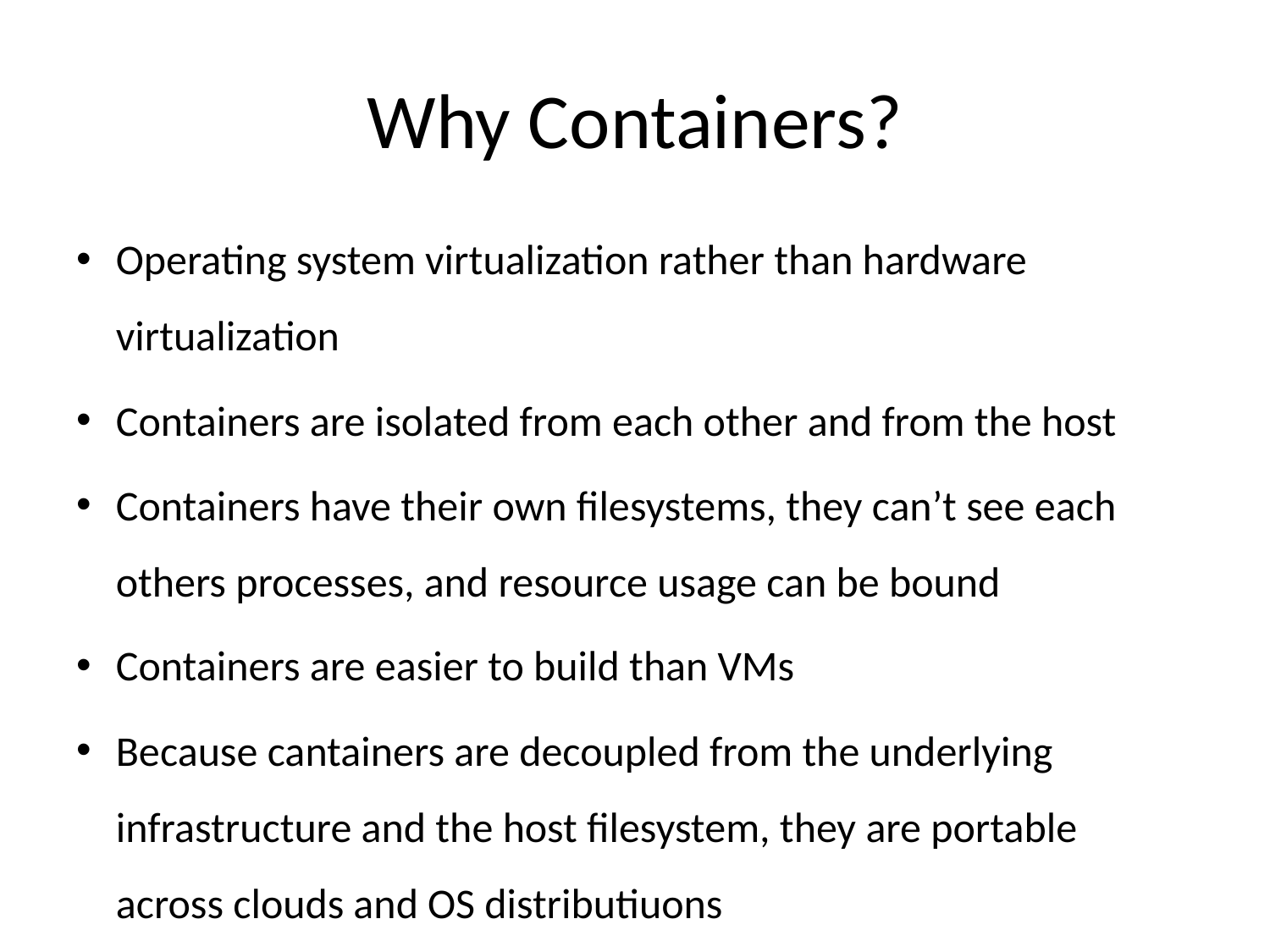

# Why Containers?
Operating system virtualization rather than hardware virtualization
Containers are isolated from each other and from the host
Containers have their own filesystems, they can’t see each others processes, and resource usage can be bound
Containers are easier to build than VMs
Because cantainers are decoupled from the underlying infrastructure and the host filesystem, they are portable across clouds and OS distributiuons